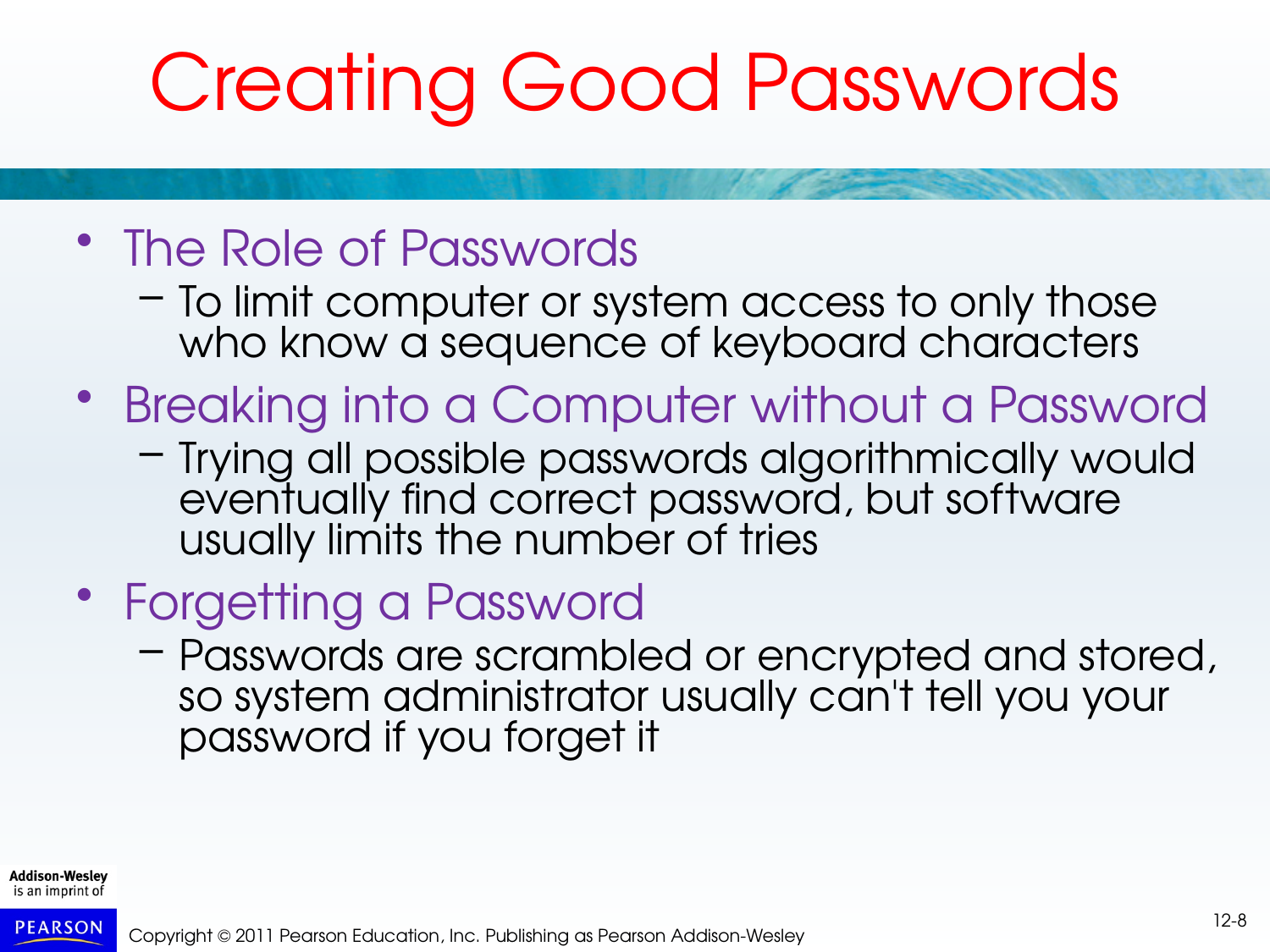

Creating Good Passwords
The Role of Passwords
To limit computer or system access to only those who know a sequence of keyboard characters
Breaking into a Computer without a Password
Trying all possible passwords algorithmically would eventually find correct password, but software usually limits the number of tries
Forgetting a Password
Passwords are scrambled or encrypted and stored, so system administrator usually can't tell you your password if you forget it
12-8